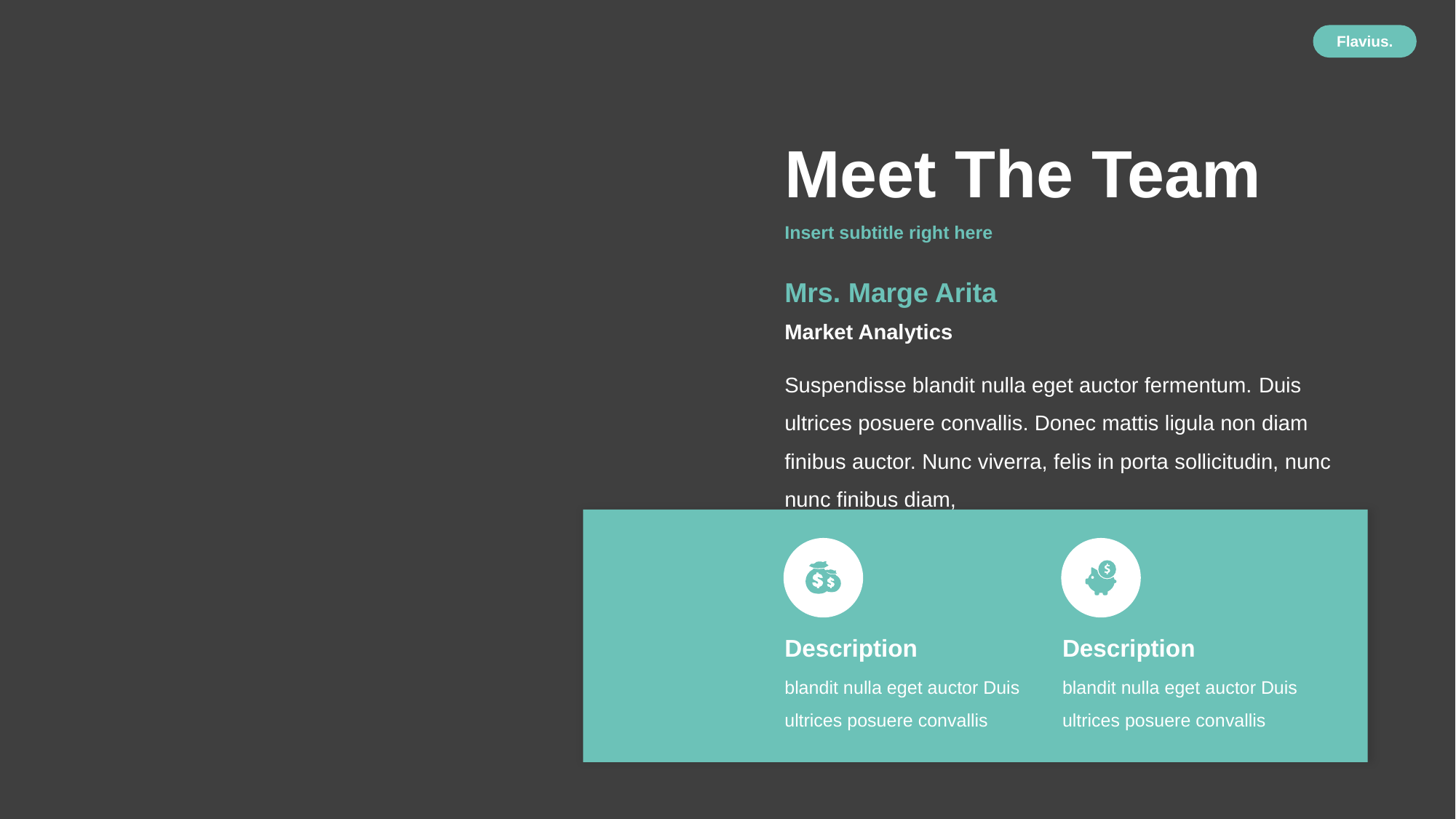

# Meet The Team
Insert subtitle right here
Mrs. Marge Arita
Market Analytics
Suspendisse blandit nulla eget auctor fermentum. Duis ultrices posuere convallis. Donec mattis ligula non diam finibus auctor. Nunc viverra, felis in porta sollicitudin, nunc nunc finibus diam,

Description
Description
blandit nulla eget auctor Duis ultrices posuere convallis
blandit nulla eget auctor Duis ultrices posuere convallis